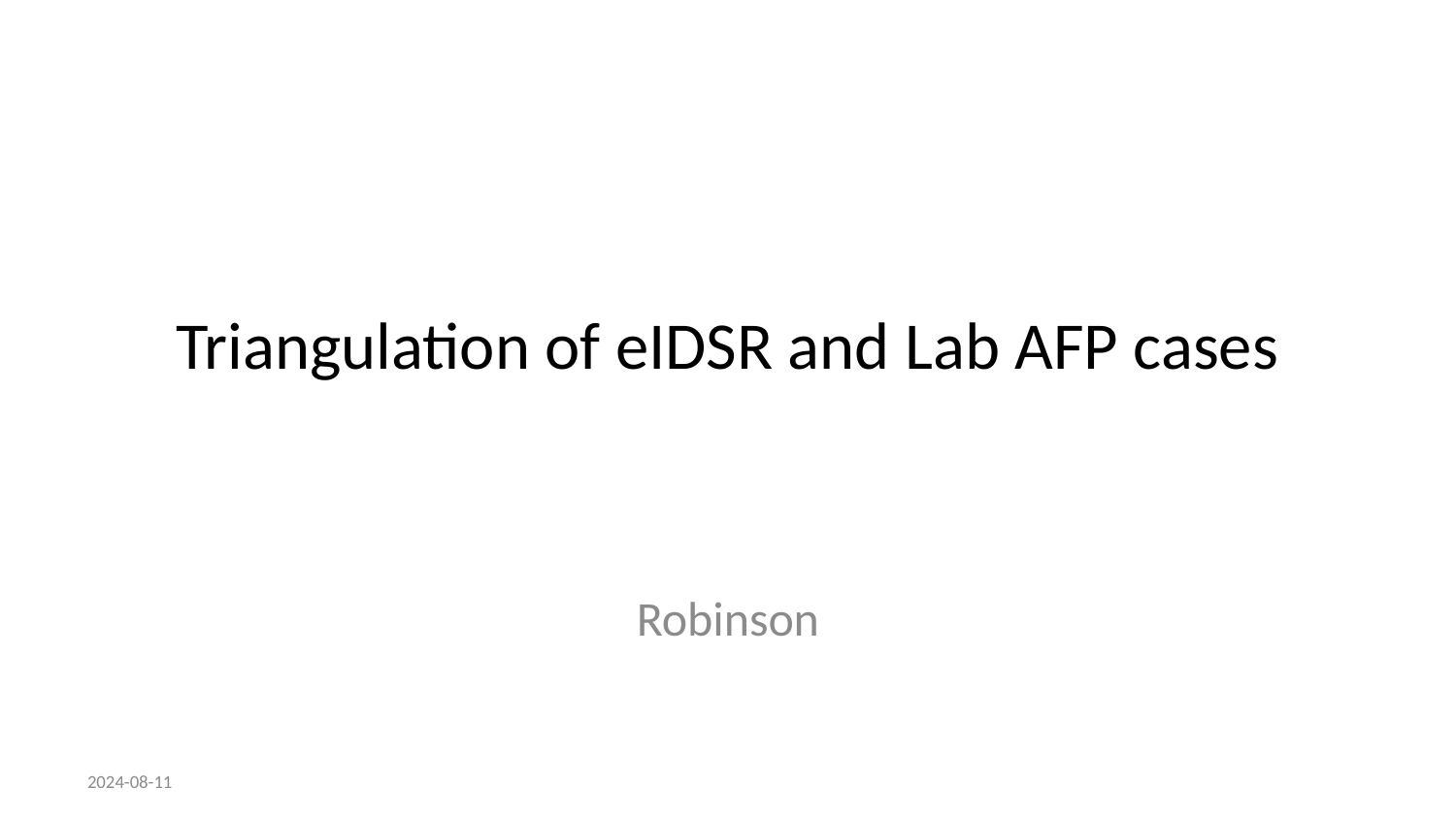

# Triangulation of eIDSR and Lab AFP cases
Robinson
2024-08-11